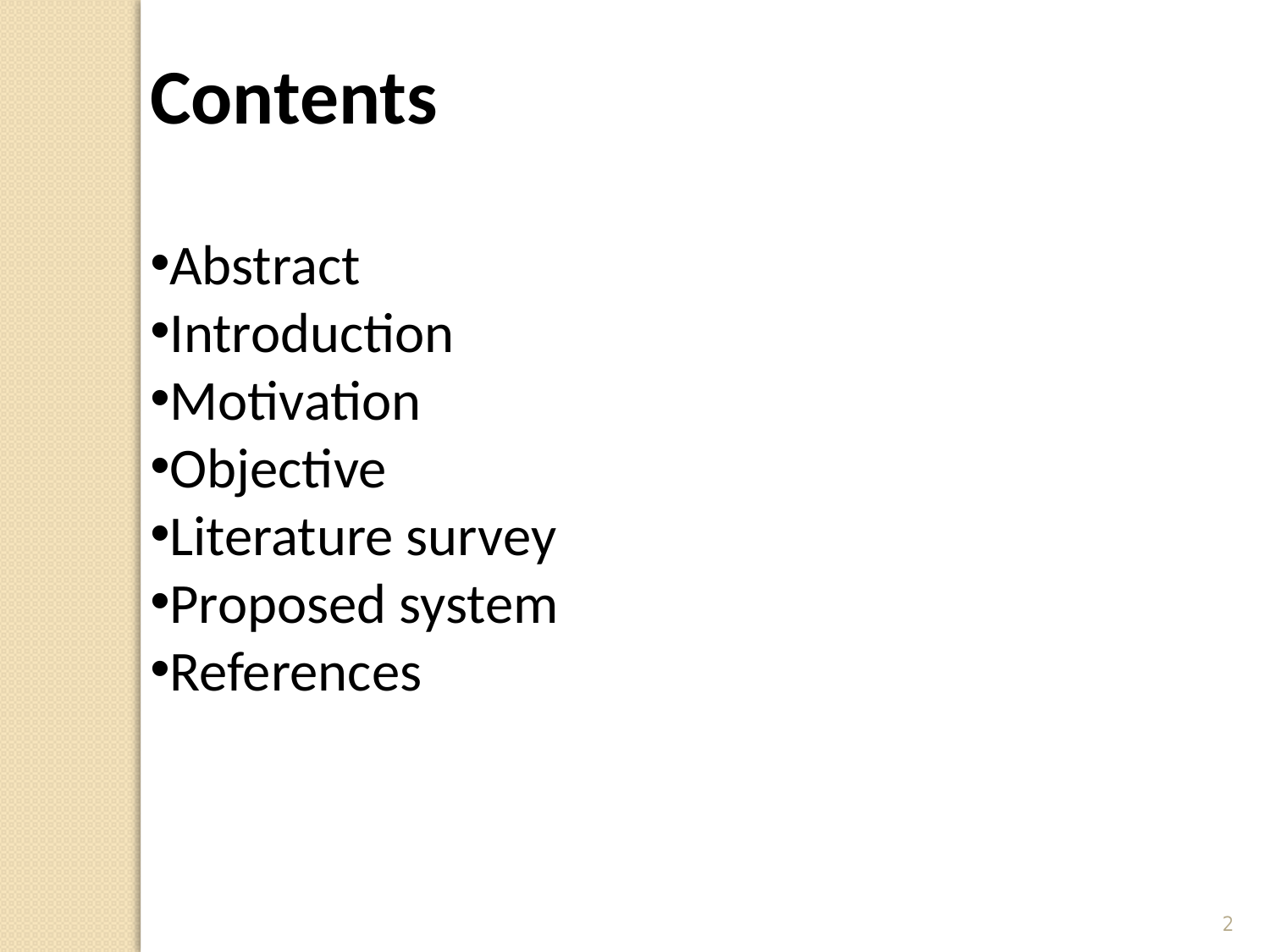

Contents
Abstract
Introduction
Motivation
Objective
Literature survey
Proposed system
References

2